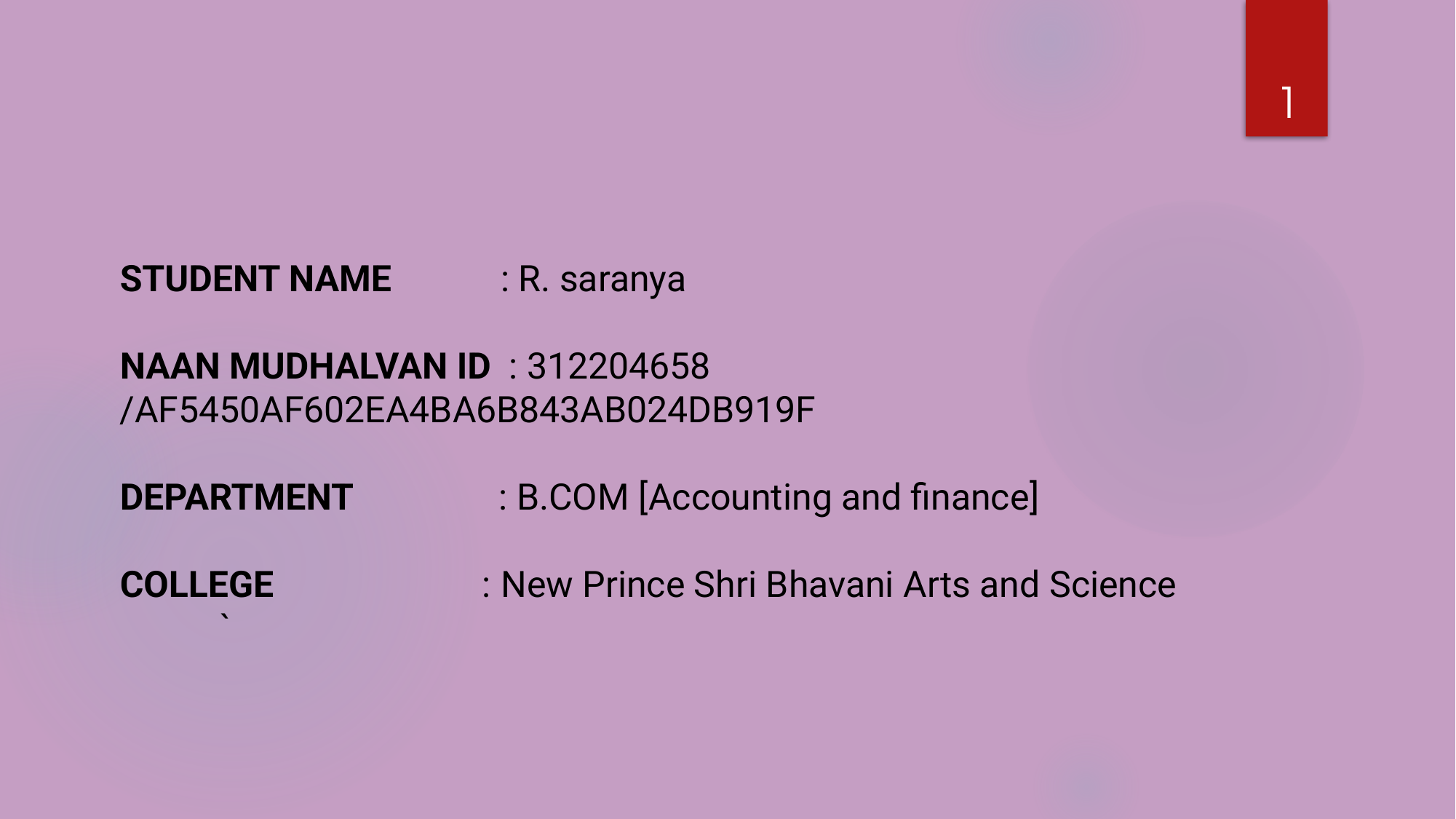

1
STUDENT NAME            : R. saranya

NAAN MUDHALVAN ID  : 312204658 /AF5450AF602EA4BA6B843AB024DB919F

DEPARTMENT                : B.COM [Accounting and finance]

COLLEGE                       : New Prince Shri Bhavani Arts and Science
           `